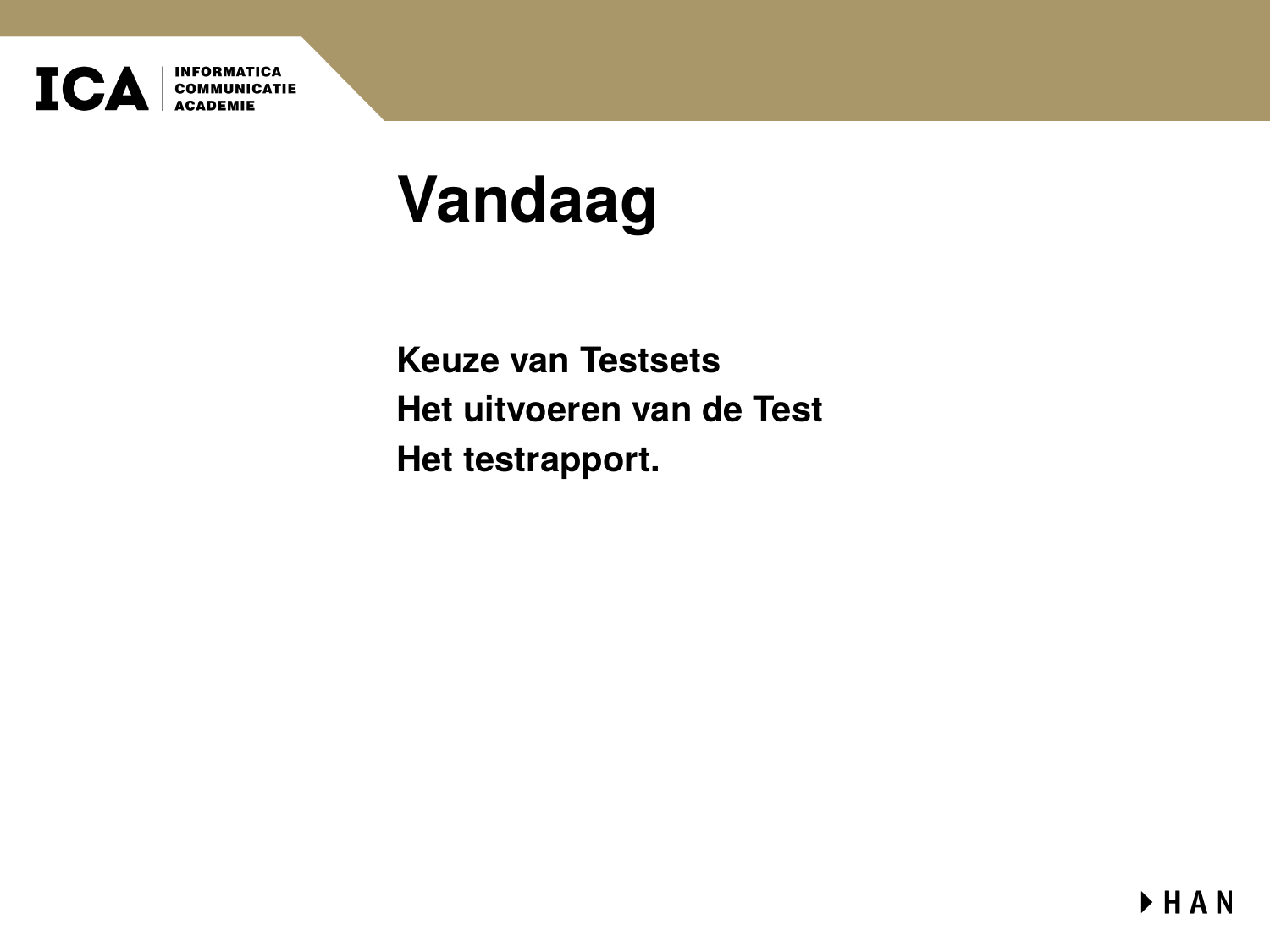

# Vandaag

Keuze van Testsets
Het uitvoeren van de Test
Het testrapport.